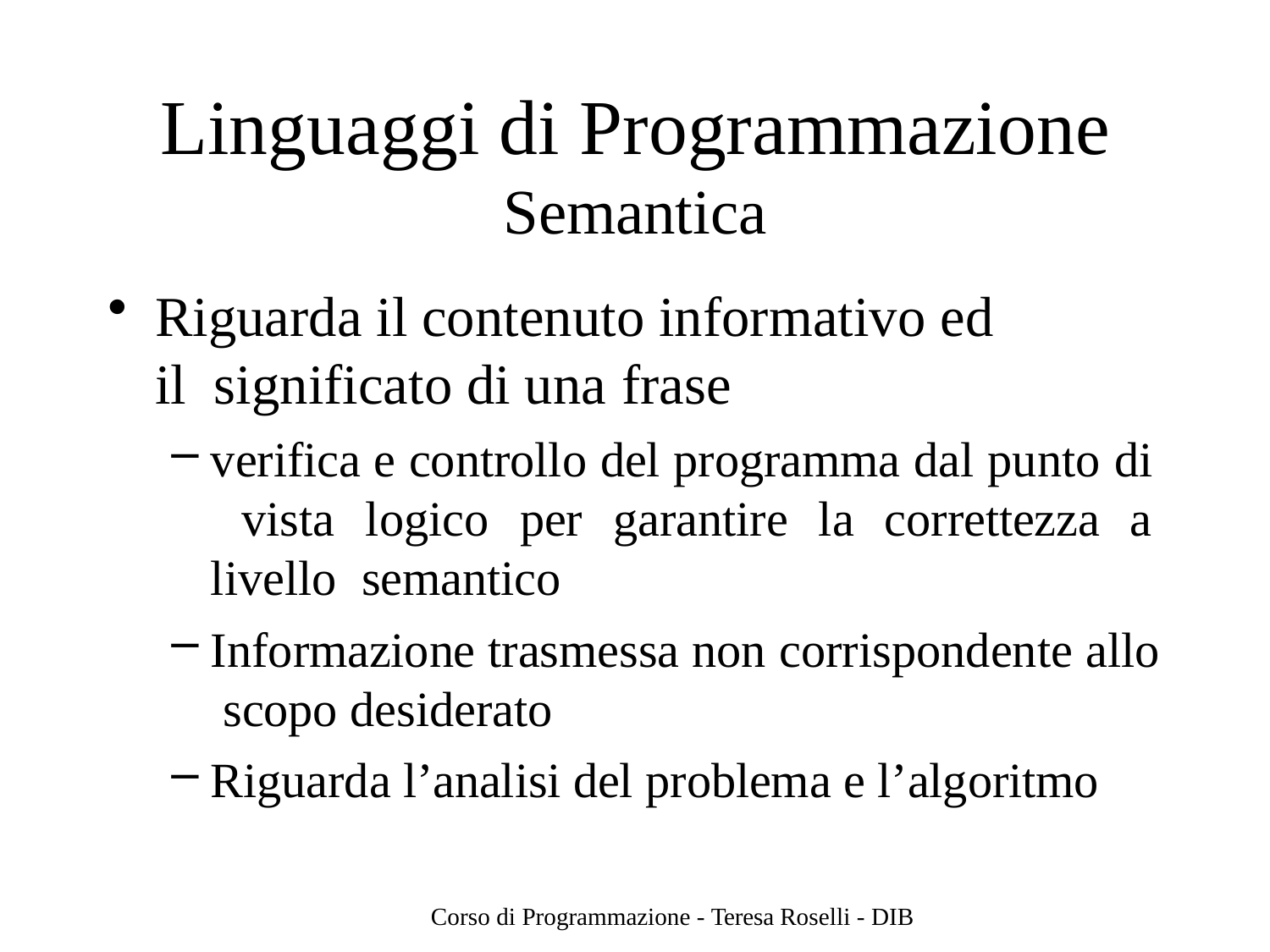

# Linguaggi di Programmazione
Semantica
Riguarda il contenuto informativo ed il  significato di una frase
verifica e controllo del programma dal punto di  vista logico per garantire la correttezza a livello  semantico
Informazione trasmessa non corrispondente allo  scopo desiderato
Riguarda l’analisi del problema e l’algoritmo
Corso di Programmazione - Teresa Roselli - DIB